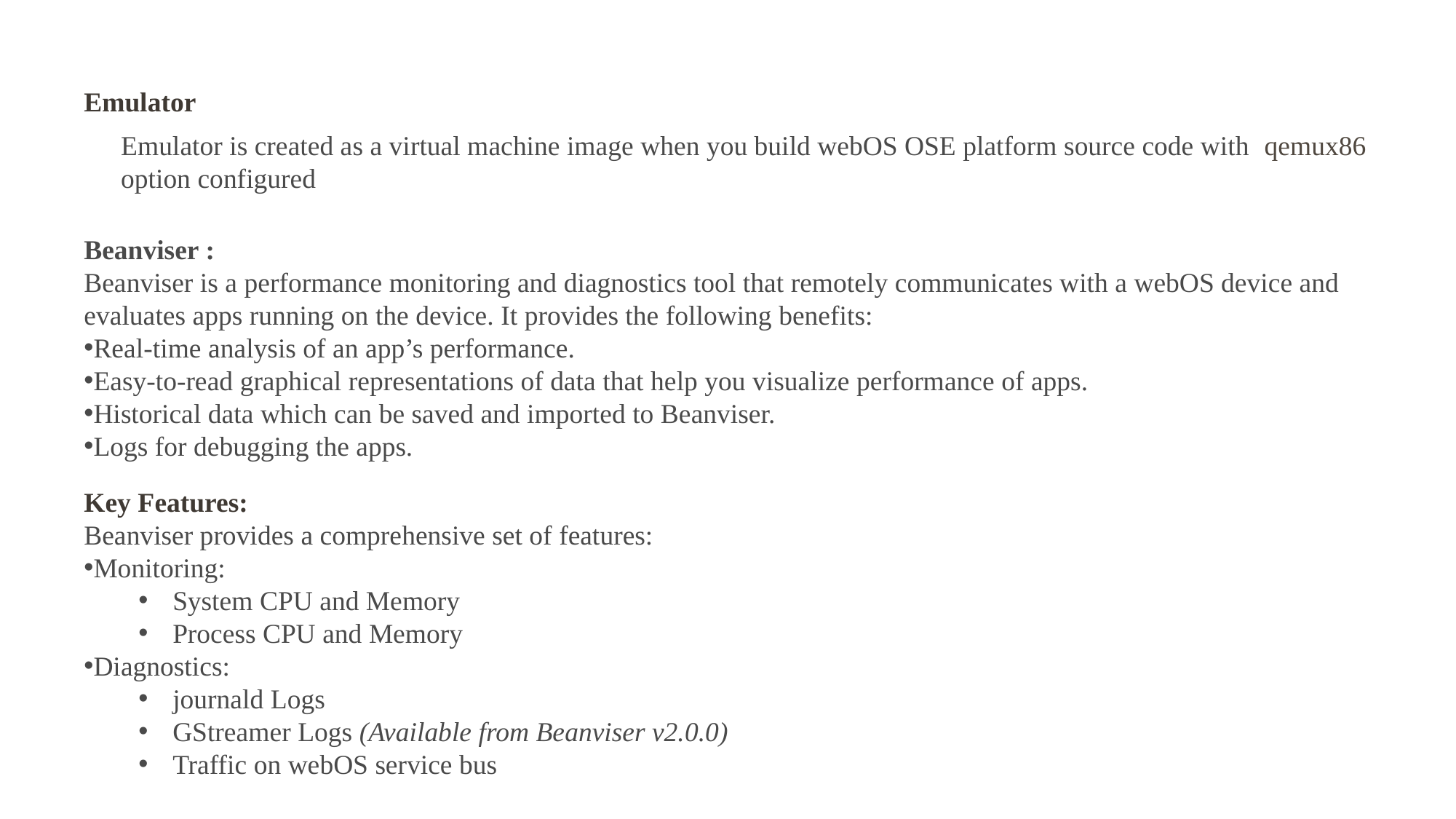

Emulator
Emulator is created as a virtual machine image when you build webOS OSE platform source code with  qemux86 option configured
Beanviser :
Beanviser is a performance monitoring and diagnostics tool that remotely communicates with a webOS device and evaluates apps running on the device. It provides the following benefits:
Real-time analysis of an app’s performance.
Easy-to-read graphical representations of data that help you visualize performance of apps.
Historical data which can be saved and imported to Beanviser.
Logs for debugging the apps.
Key Features:
Beanviser provides a comprehensive set of features:
Monitoring:
System CPU and Memory
Process CPU and Memory
Diagnostics:
journald Logs
GStreamer Logs (Available from Beanviser v2.0.0)
Traffic on webOS service bus